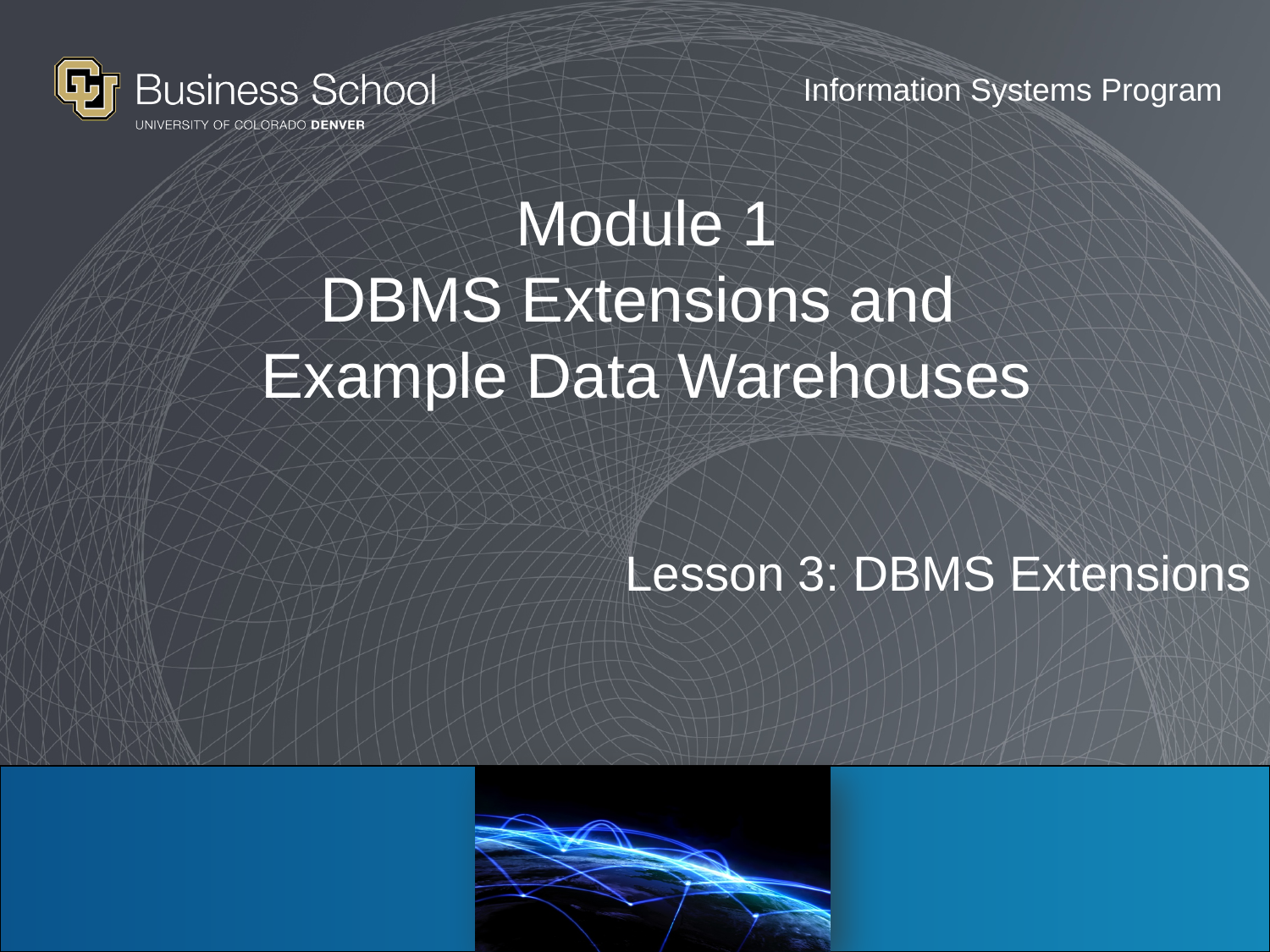

# Module 1 DBMS Extensions and Example Data Warehouses
Lesson 3: DBMS Extensions